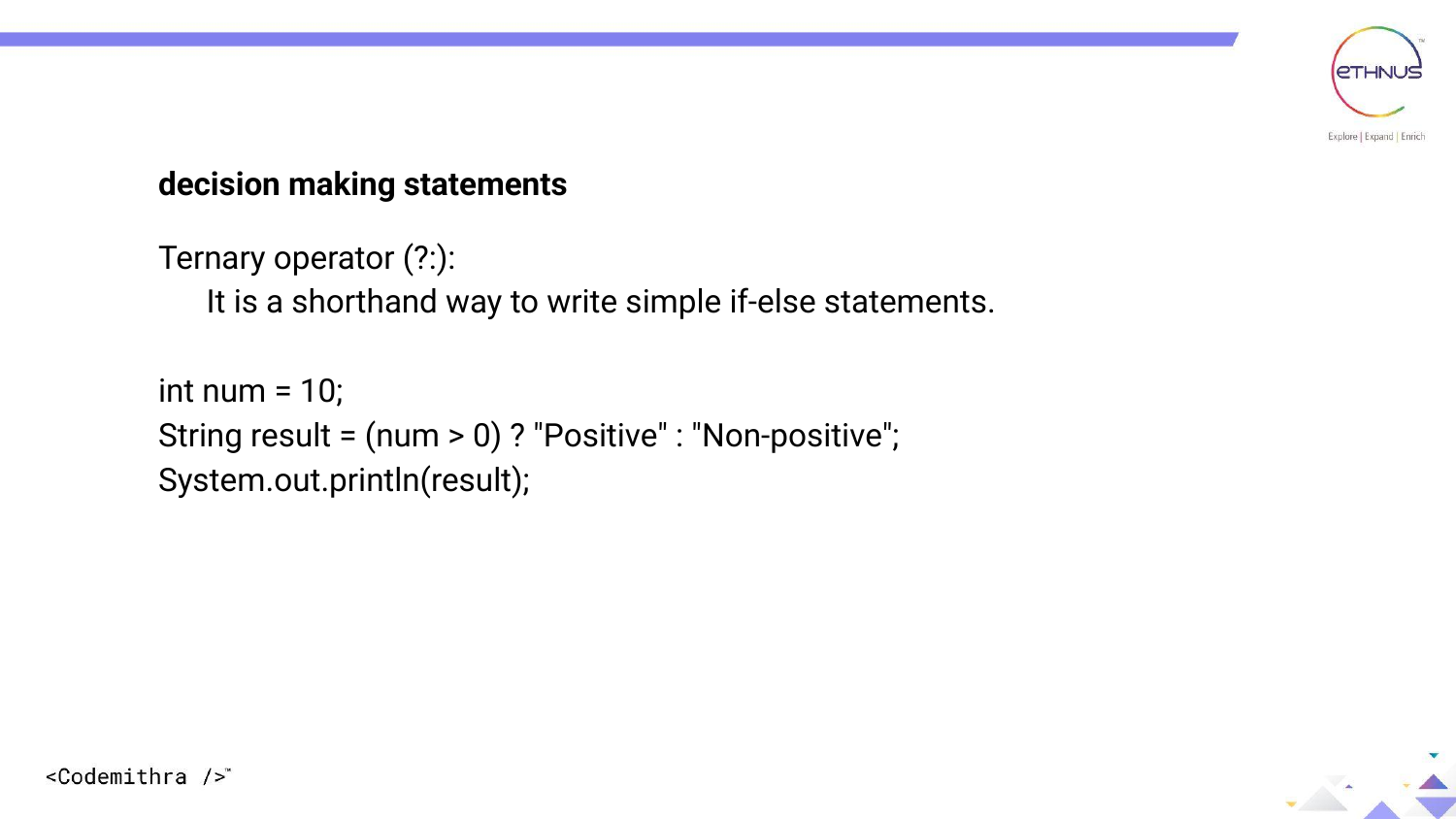

decision making statements
Ternary operator (?:):
      It is a shorthand way to write simple if-else statements.

int num = 10;
String result = (num > 0) ? "Positive" : "Non-positive";
System.out.println(result);